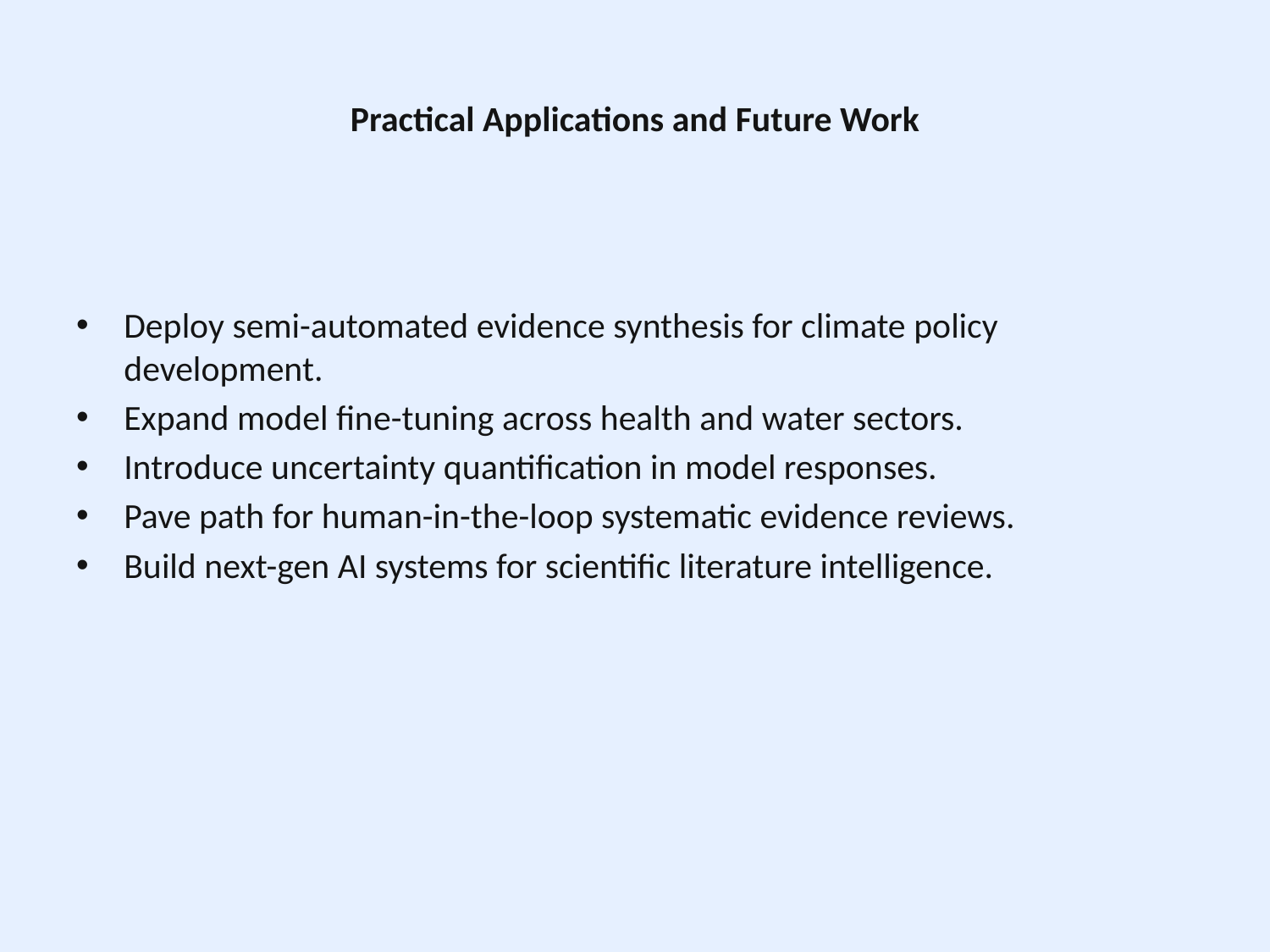

# Practical Applications and Future Work

Deploy semi-automated evidence synthesis for climate policy development.
Expand model fine-tuning across health and water sectors.
Introduce uncertainty quantification in model responses.
Pave path for human-in-the-loop systematic evidence reviews.
Build next-gen AI systems for scientific literature intelligence.